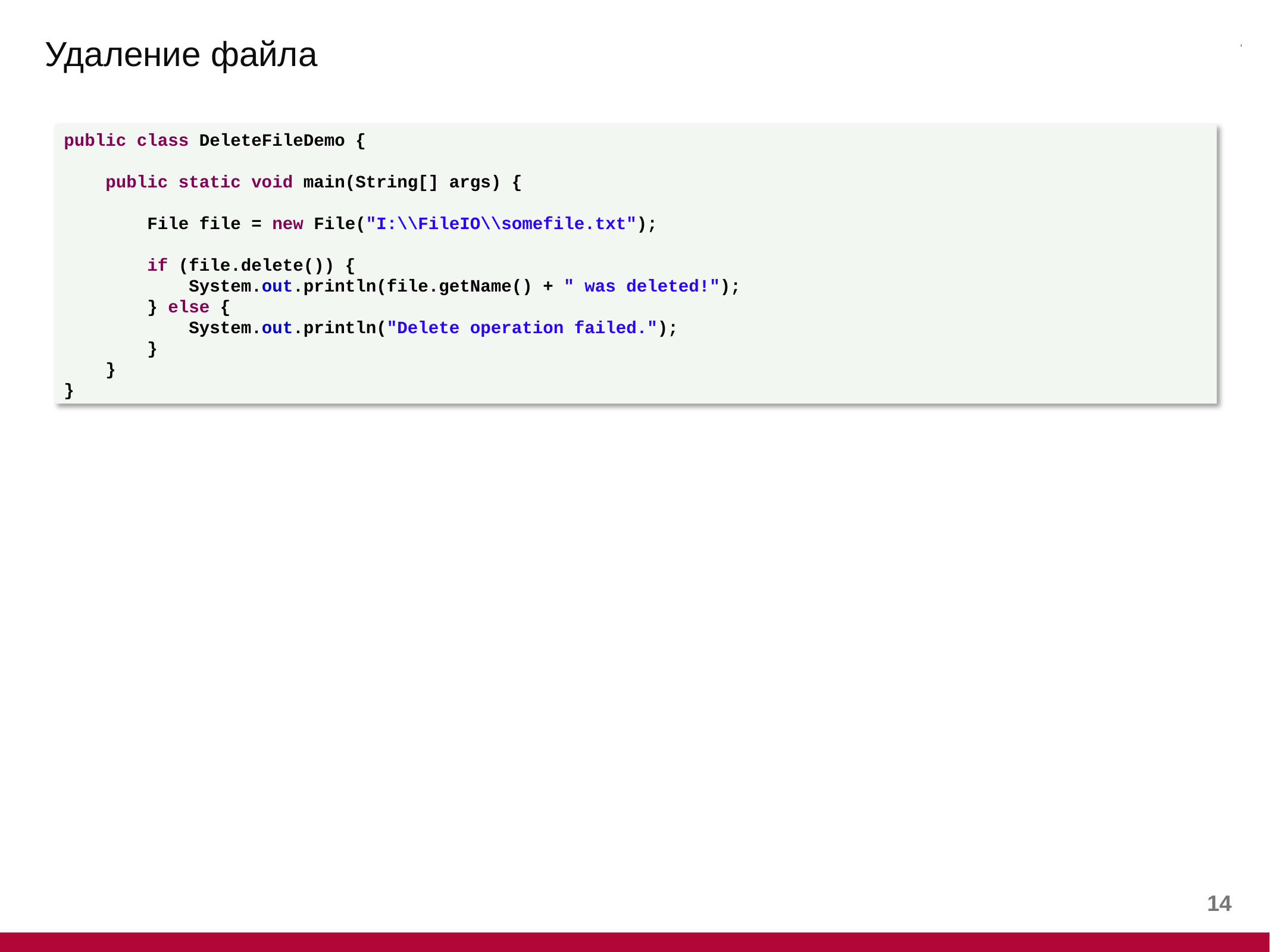

# Удаление файла

public class DeleteFileDemo {

    public static void main(String[] args) {

        File file = new File("I:\\FileIO\\somefile.txt");

        if (file.delete()) {
            System.out.println(file.getName() + " was deleted!");
        } else {
            System.out.println("Delete operation failed.");
        }
    }
}
14